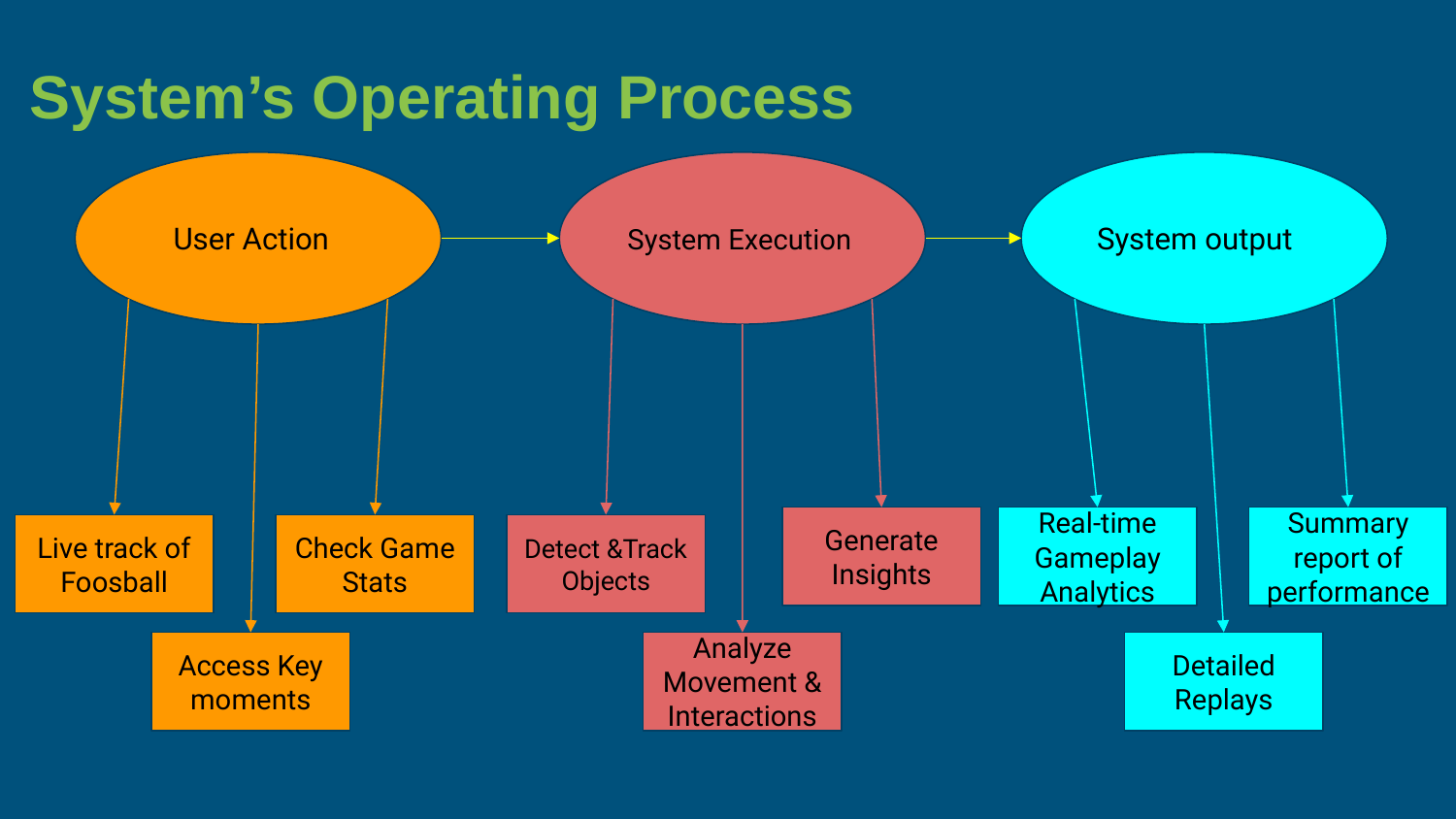

# System’s Operating Process

    User Action
System Execution
 System output
Generate Insights
Real-time Gameplay Analytics
Summary report of performance
Live track of Foosball
Check Game Stats
Detect &Track Objects
Access Key moments
Analyze Movement & Interactions
Detailed Replays